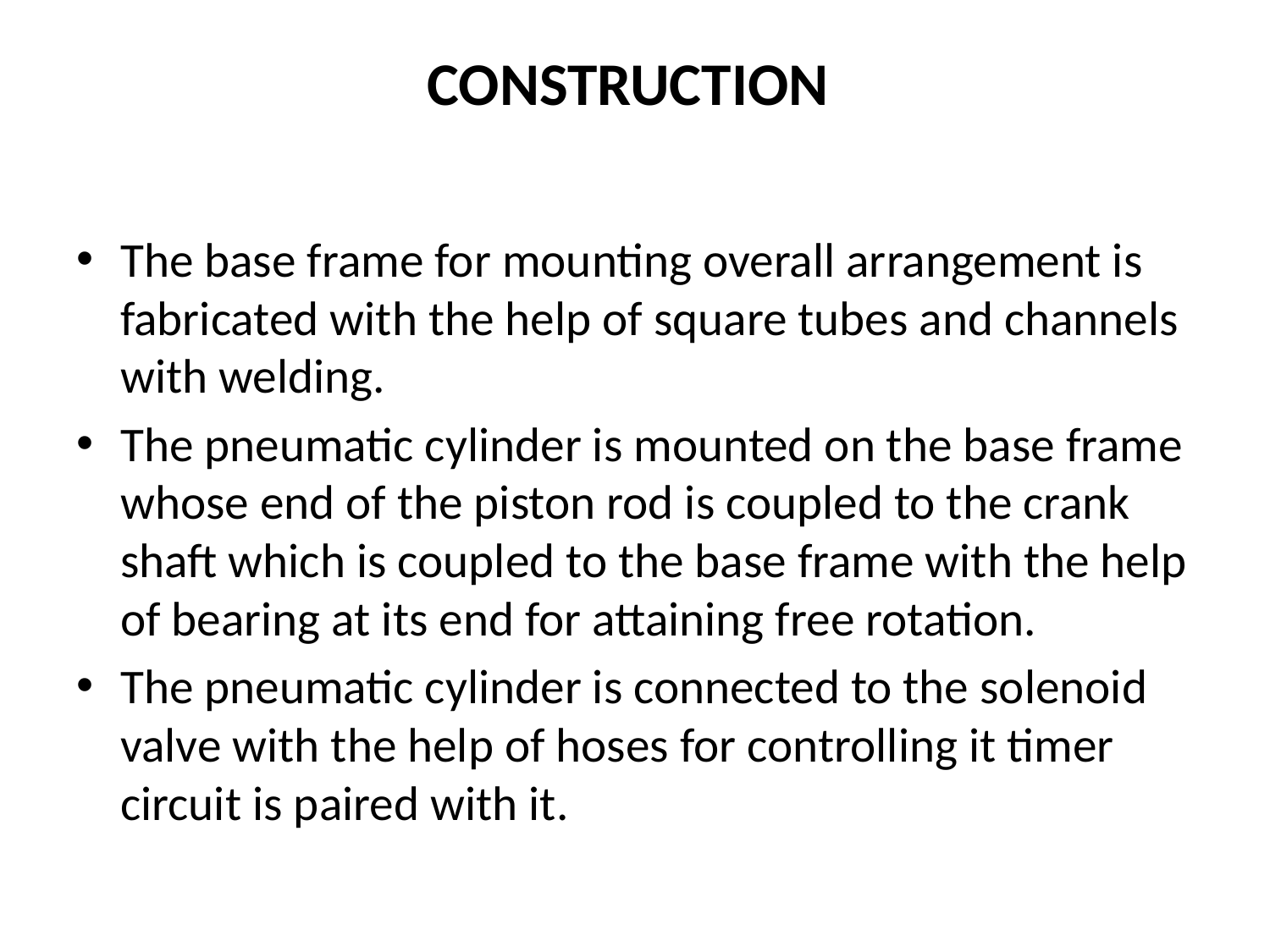

# CONSTRUCTION
The base frame for mounting overall arrangement is fabricated with the help of square tubes and channels with welding.
The pneumatic cylinder is mounted on the base frame whose end of the piston rod is coupled to the crank shaft which is coupled to the base frame with the help of bearing at its end for attaining free rotation.
The pneumatic cylinder is connected to the solenoid valve with the help of hoses for controlling it timer circuit is paired with it.